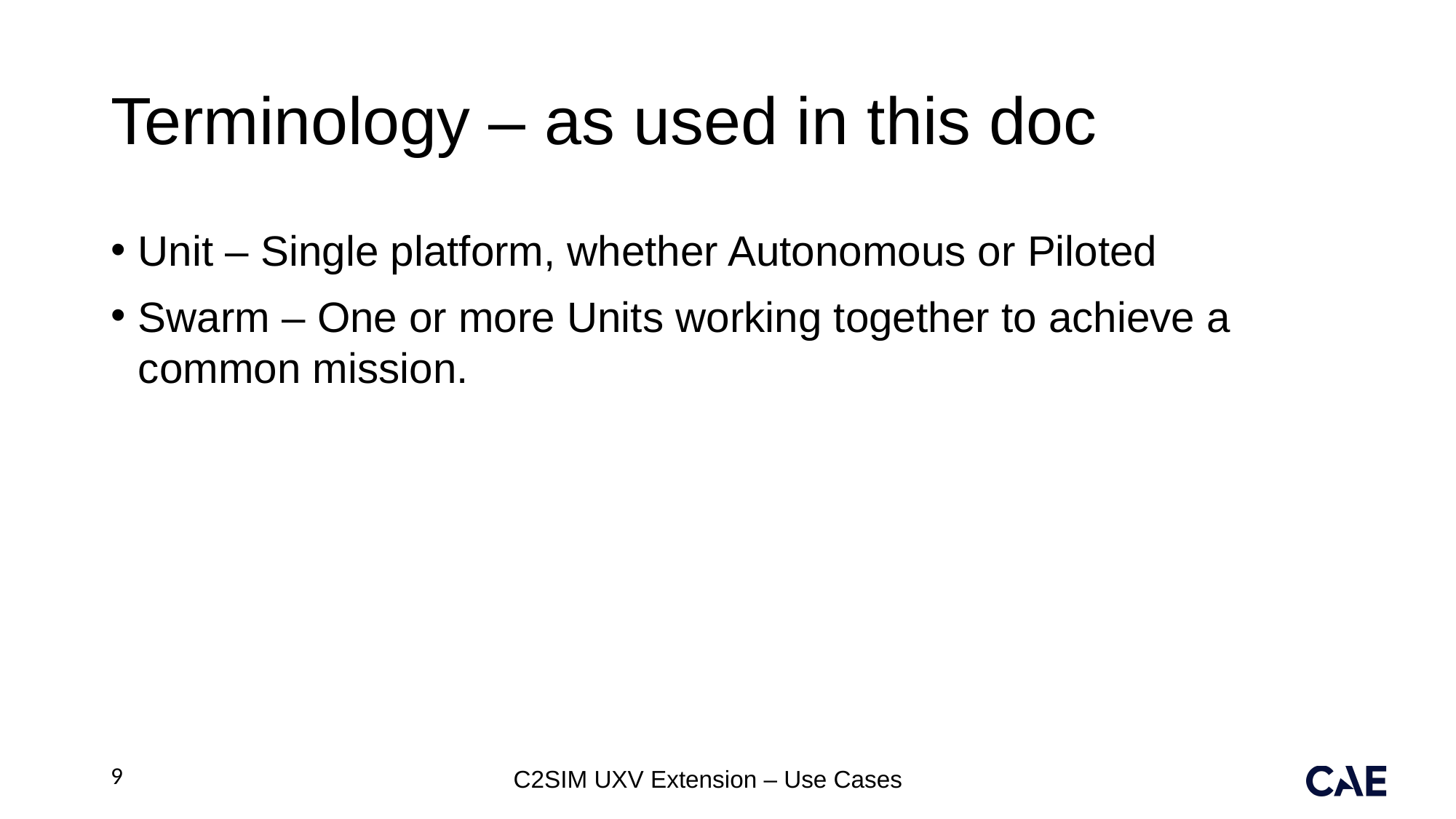

# Terminology – as used in this doc
Unit – Single platform, whether Autonomous or Piloted
Swarm – One or more Units working together to achieve a common mission.